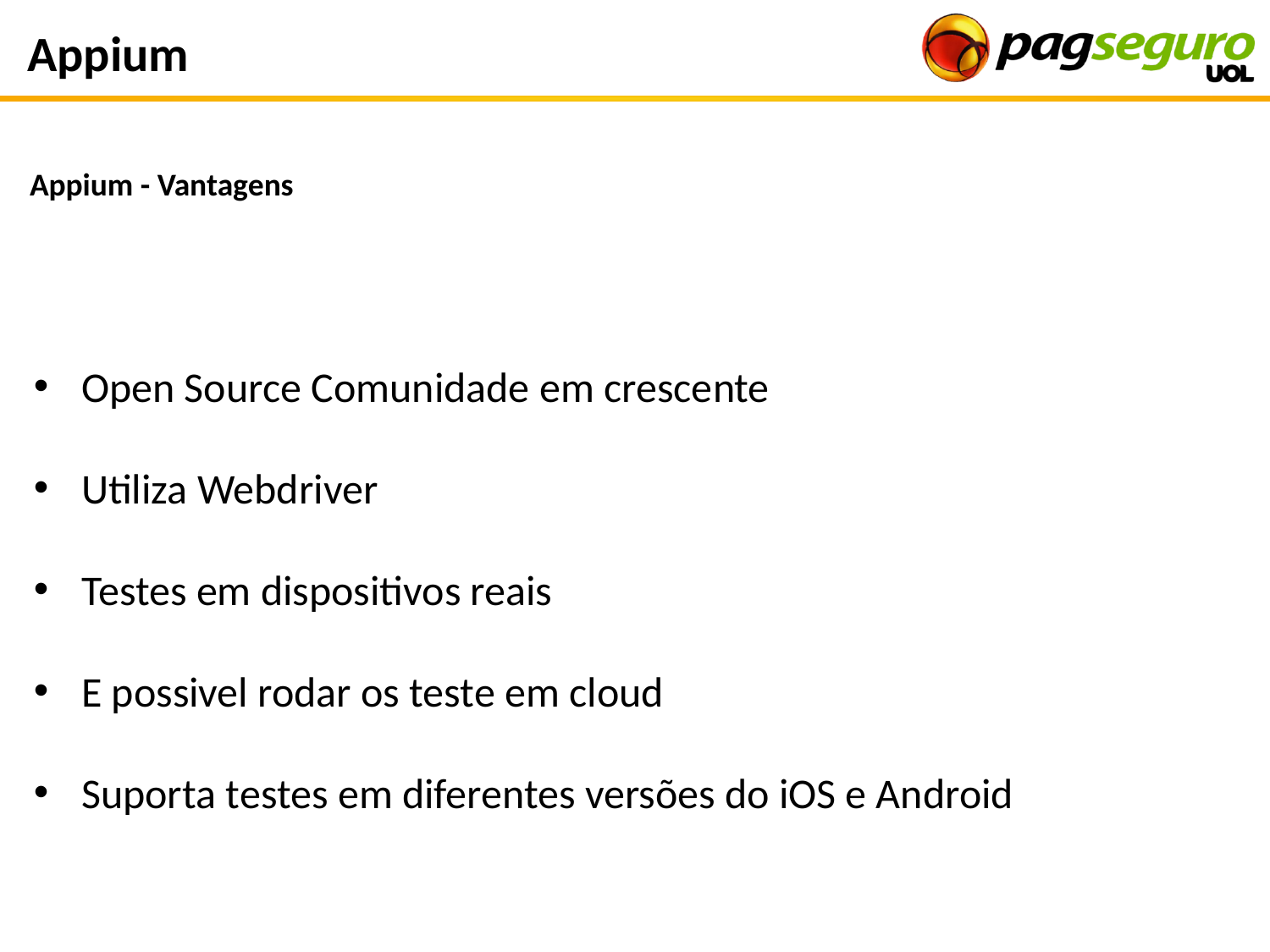

Appium
Appium - Vantagens
Open Source Comunidade em crescente

Utiliza Webdriver

Testes em dispositivos reais

E possivel rodar os teste em cloud

Suporta testes em diferentes versões do iOS e Android